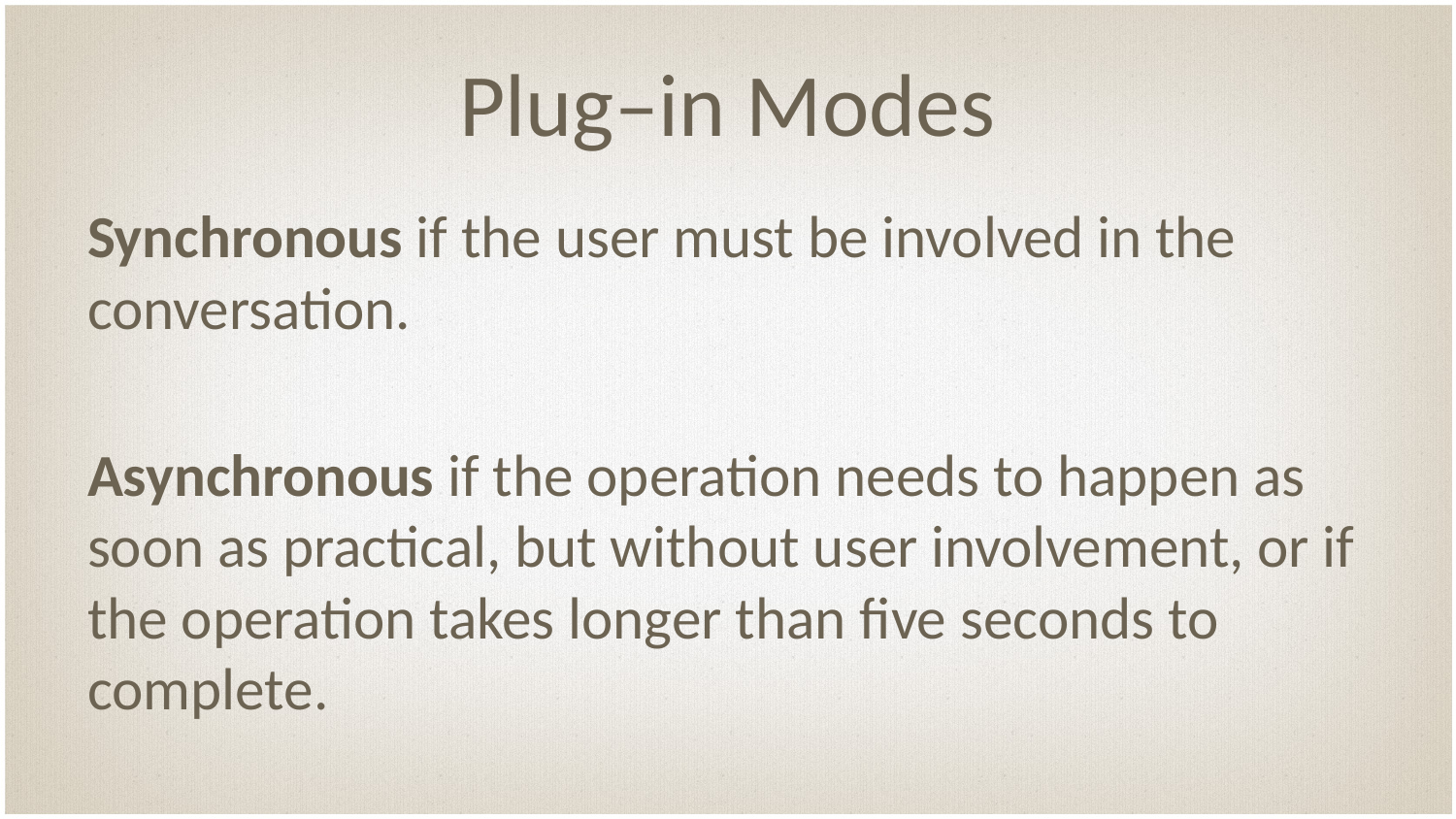

# Plug–in Modes
Synchronous if the user must be involved in the conversation.

Asynchronous if the operation needs to happen as soon as practical, but without user involvement, or if the operation takes longer than five seconds to complete.